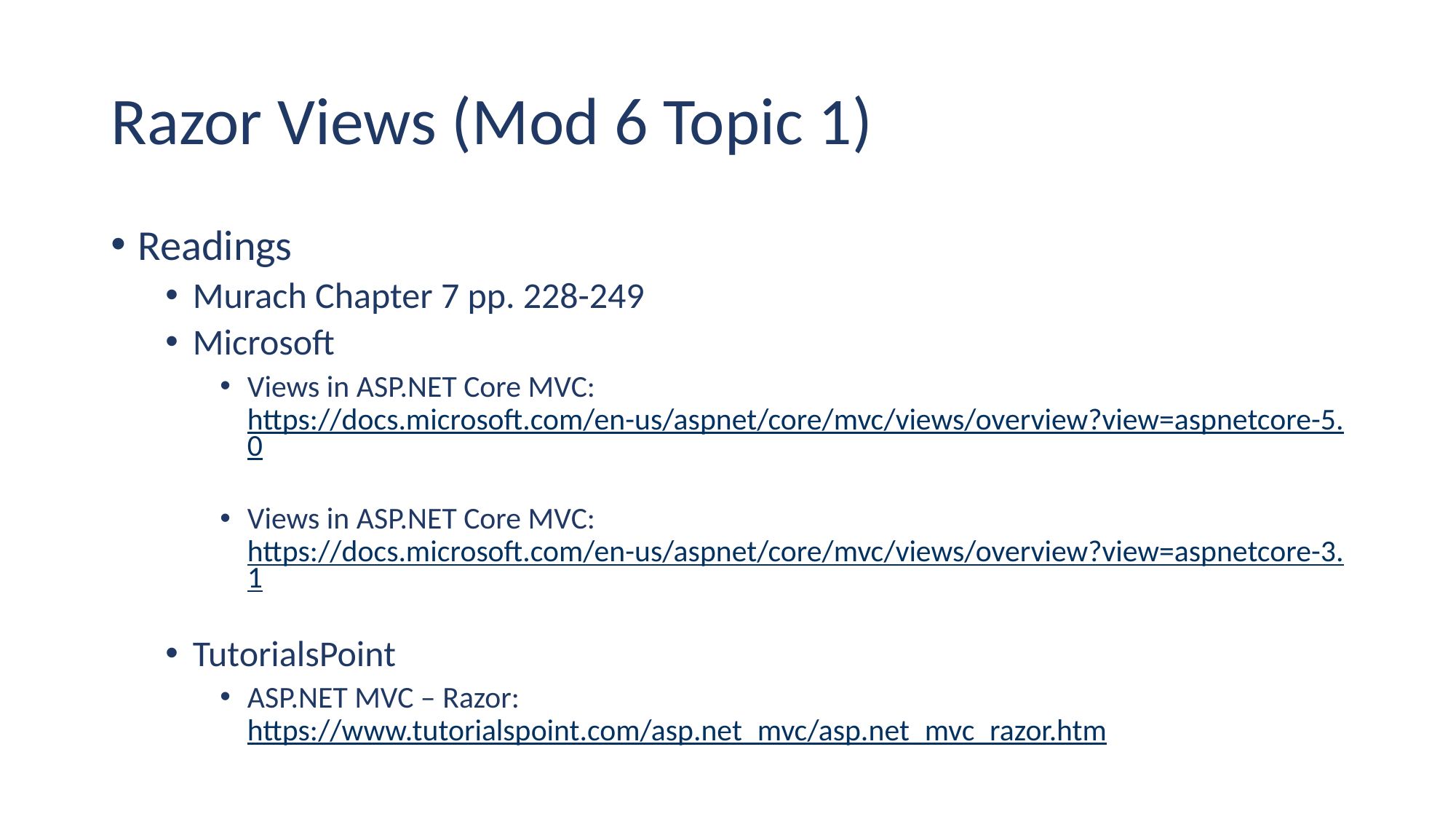

# Razor Views (Mod 6 Topic 1)
Readings
Murach Chapter 7 pp. 228-249
Microsoft
Views in ASP.NET Core MVC: https://docs.microsoft.com/en-us/aspnet/core/mvc/views/overview?view=aspnetcore-5.0
Views in ASP.NET Core MVC: https://docs.microsoft.com/en-us/aspnet/core/mvc/views/overview?view=aspnetcore-3.1
TutorialsPoint
ASP.NET MVC – Razor: https://www.tutorialspoint.com/asp.net_mvc/asp.net_mvc_razor.htm